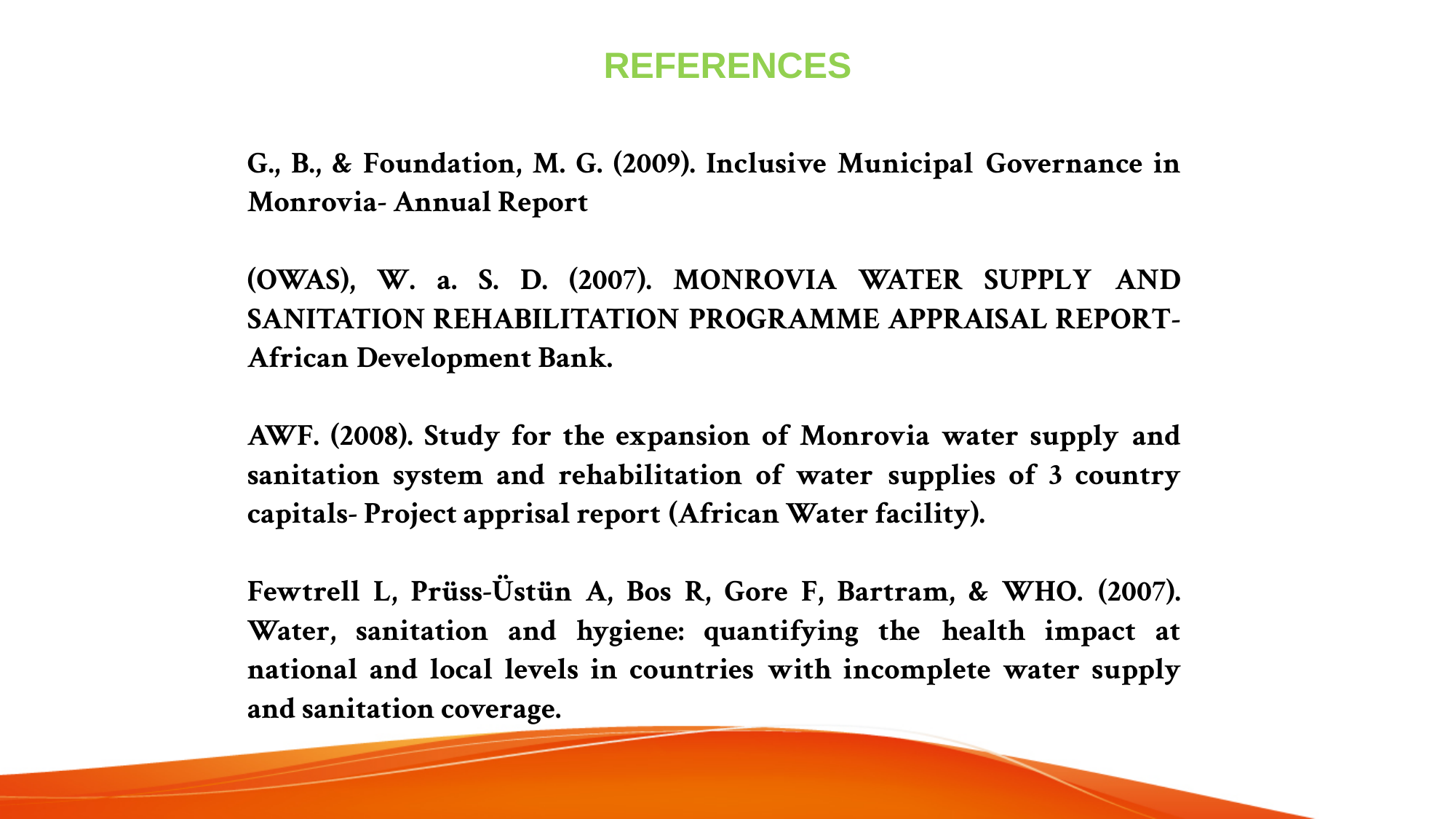

# REFERENCES
G., B., & Foundation, M. G. (2009). Inclusive Municipal Governance in Monrovia- Annual Report

(OWAS), W. a. S. D. (2007). MONROVIA WATER SUPPLY AND SANITATION REHABILITATION PROGRAMME APPRAISAL REPORT-African Development Bank.

AWF. (2008). Study for the expansion of Monrovia water supply and sanitation system and rehabilitation of water supplies of 3 country capitals- Project apprisal report (African Water facility).

Fewtrell L, Prüss-Üstün A, Bos R, Gore F, Bartram, & WHO. (2007). Water, sanitation and hygiene: quantifying the health impact at national and local levels in countries with incomplete water supply and sanitation coverage.